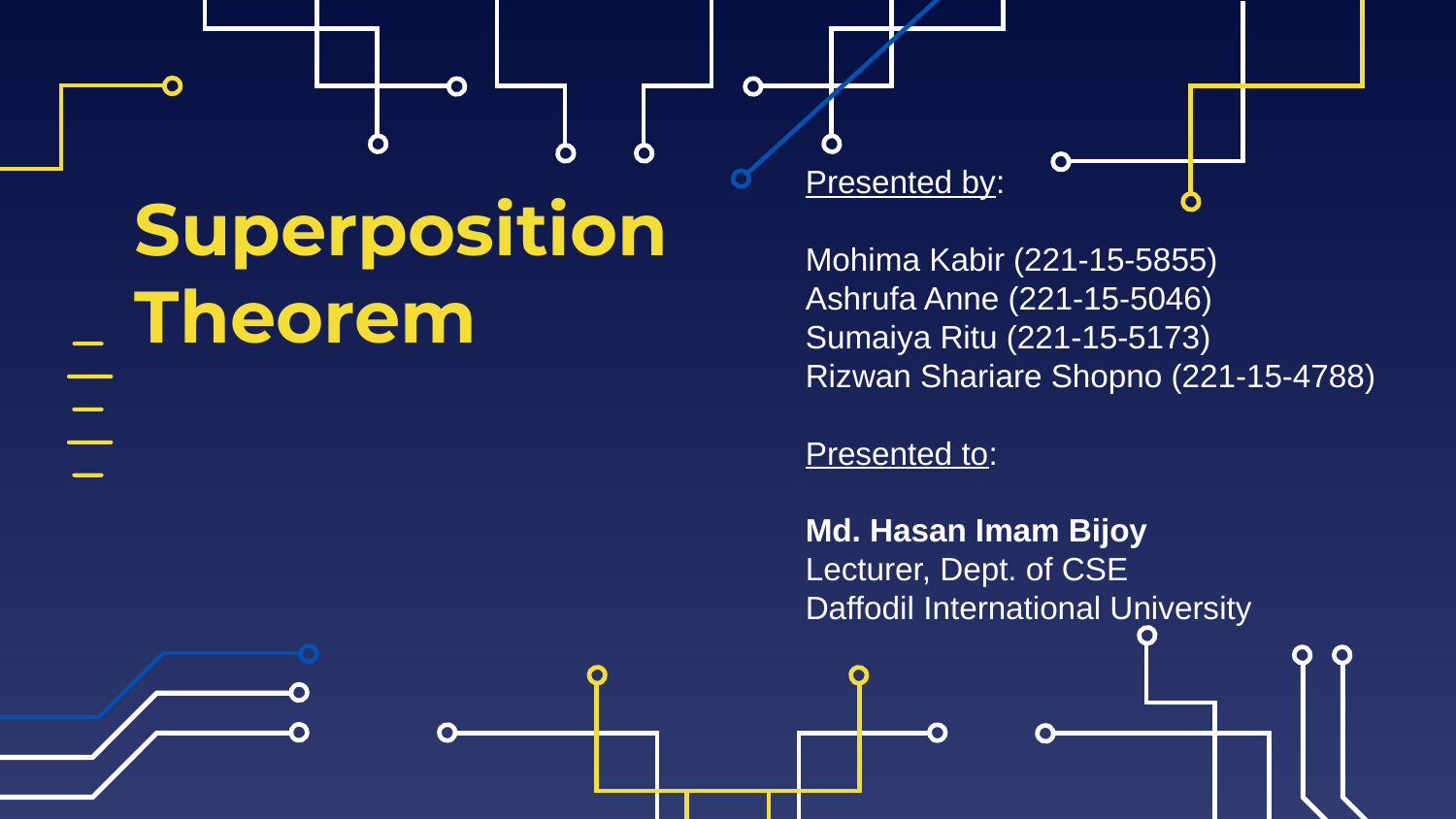

# Superposition Theorem
Presented by:

Mohima Kabir (221-15-5855)
Ashrufa Anne (221-15-5046)
Sumaiya Ritu (221-15-5173)
Rizwan Shariare Shopno (221-15-4788)

Presented to:

Md. Hasan Imam Bijoy
Lecturer, Dept. of CSE
Daffodil International University